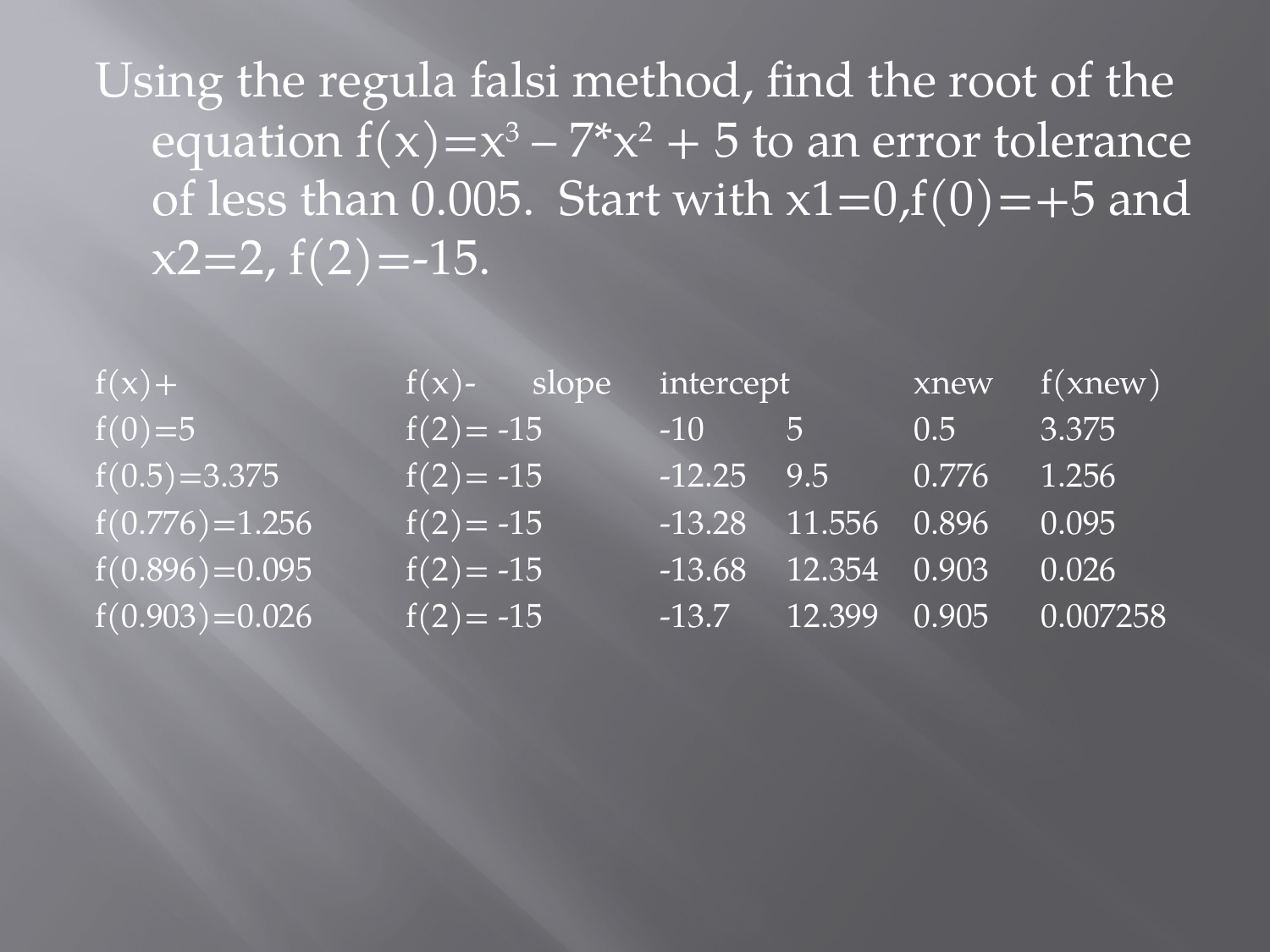

Using the regula falsi method, find the root of the equation f(x)=x3 – 7*x2 + 5 to an error tolerance of less than 0.005.  Start with x1=0,f(0)=+5 and x2=2, f(2)=-15.

f(x)+		f(x)-	slope	intercept	xnew	f(xnew)
f(0)=5		f(2)= -15	-10	5	0.5	3.375
f(0.5)=3.375	f(2)= -15	-12.25	9.5	0.776	1.256
f(0.776)=1.256	f(2)= -15	-13.28	11.556	0.896	0.095
f(0.896)=0.095	f(2)= -15	-13.68	12.354	0.903	0.026
f(0.903)=0.026	f(2)= -15	-13.7	12.399	0.905	0.007258